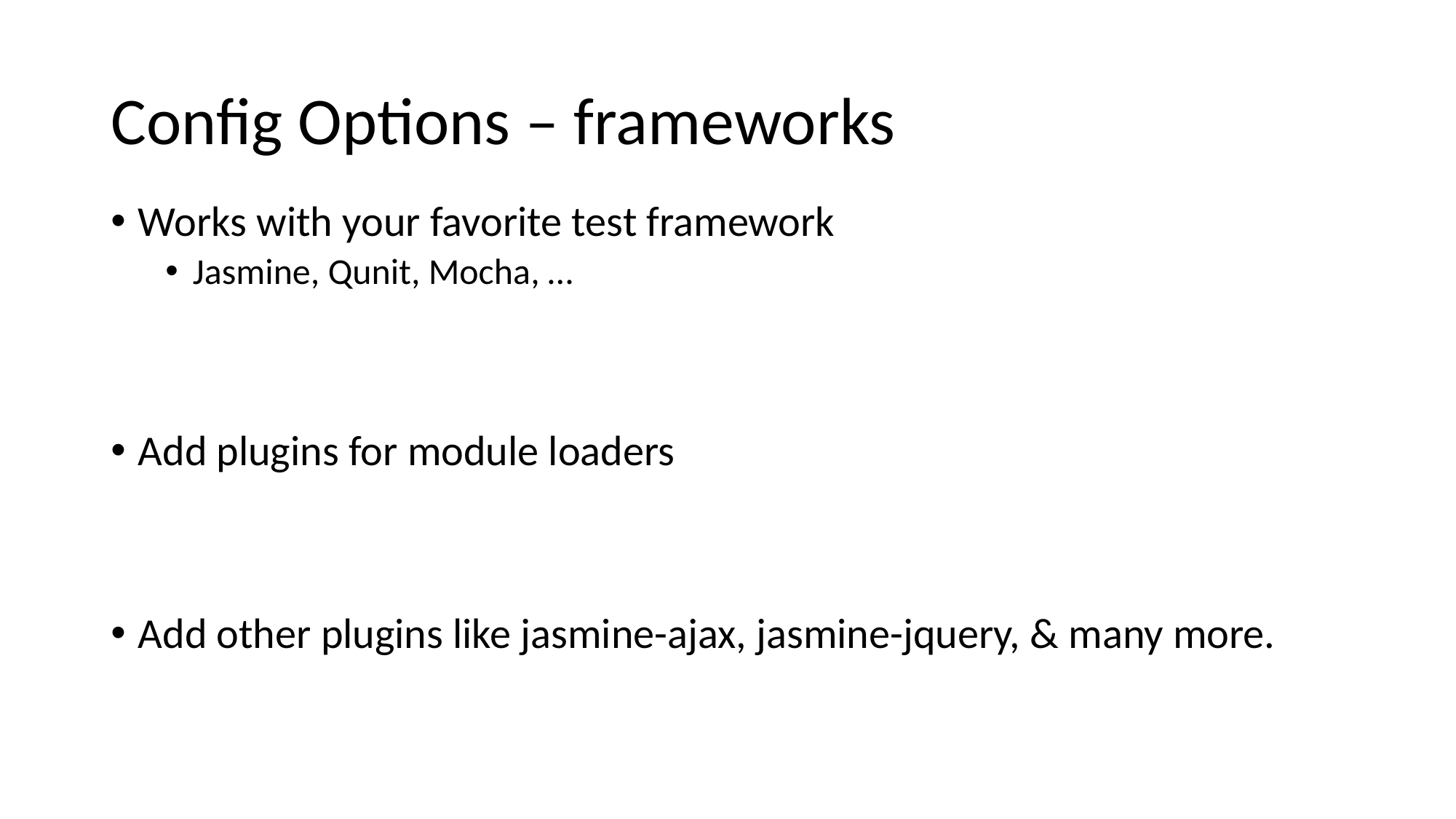

# Config Options – frameworks
Works with your favorite test framework
Jasmine, Qunit, Mocha, …

Add plugins for module loaders

Add other plugins like jasmine-ajax, jasmine-jquery, & many more.